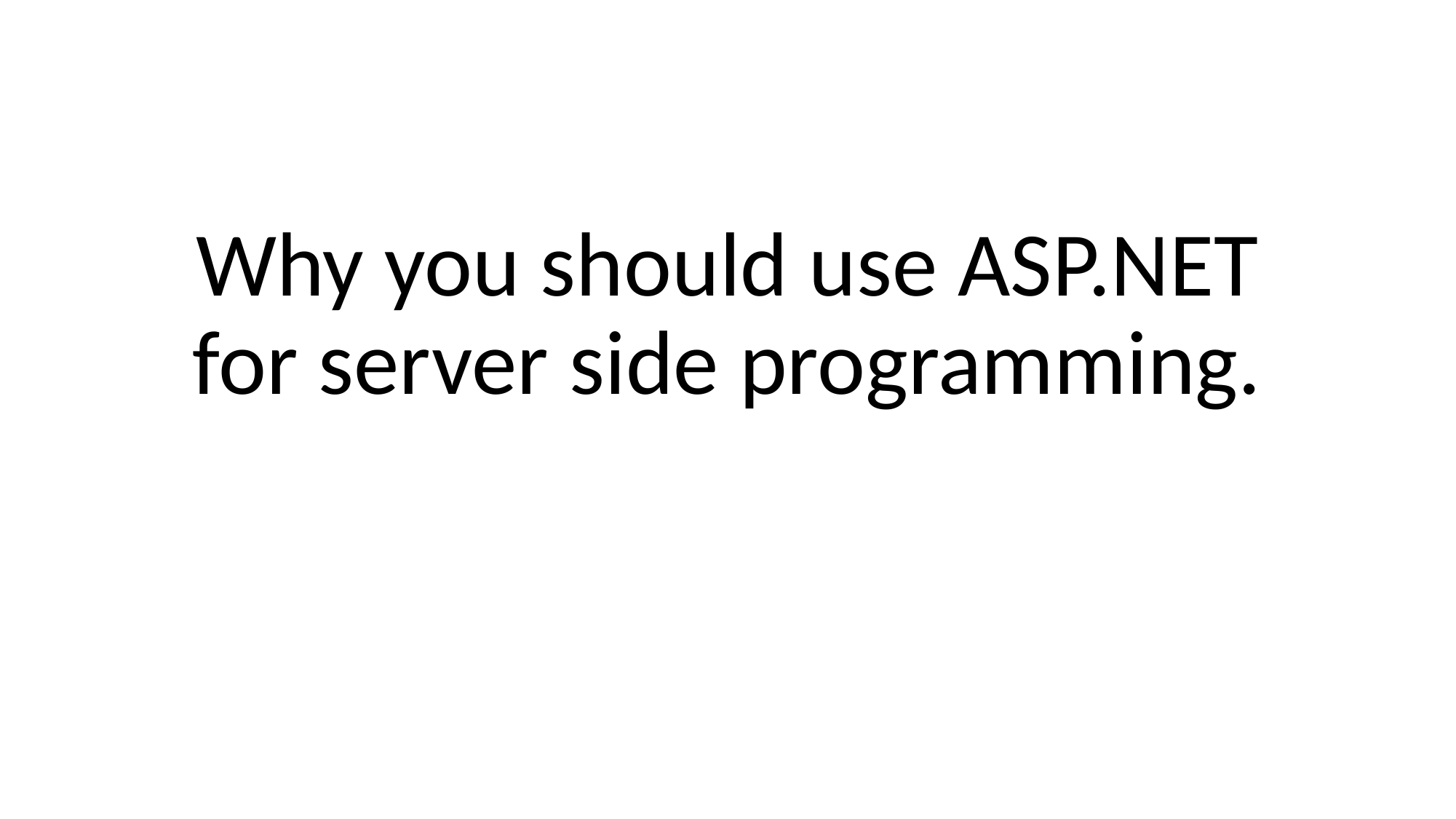

# Why you should use ASP.NET for server side programming.